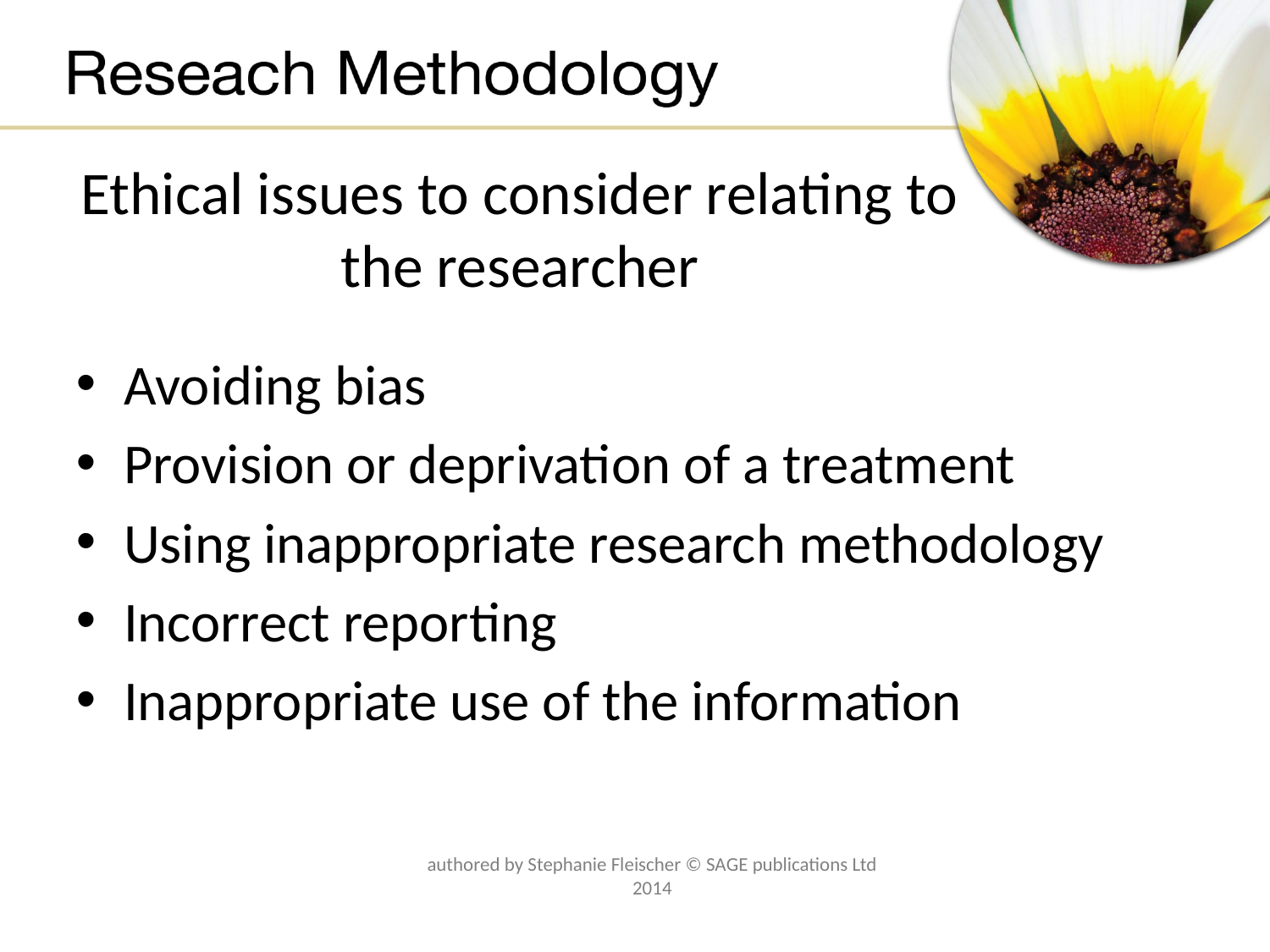

# Ethical issues to consider relating to the researcher
Avoiding bias
Provision or deprivation of a treatment
Using inappropriate research methodology
Incorrect reporting
Inappropriate use of the information
authored by Stephanie Fleischer © SAGE publications Ltd 2014